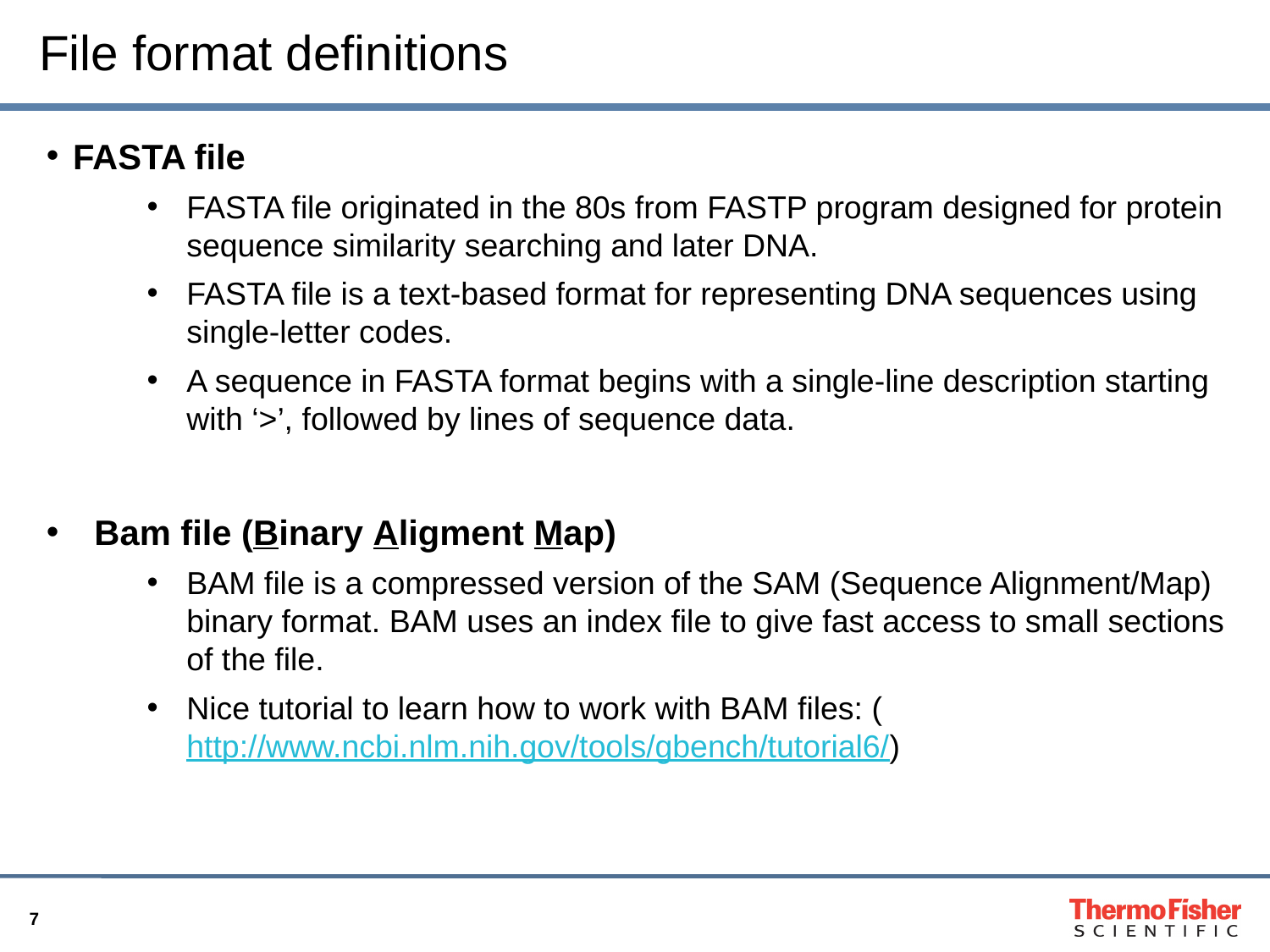

# File format definitions
FASTA file
FASTA file originated in the 80s from FASTP program designed for protein sequence similarity searching and later DNA.
FASTA file is a text-based format for representing DNA sequences using single-letter codes.
A sequence in FASTA format begins with a single-line description starting with ‘>’, followed by lines of sequence data.

Bam file (Binary Aligment Map)
BAM file is a compressed version of the SAM (Sequence Alignment/Map) binary format. BAM uses an index file to give fast access to small sections of the file.
Nice tutorial to learn how to work with BAM files: (http://www.ncbi.nlm.nih.gov/tools/gbench/tutorial6/)